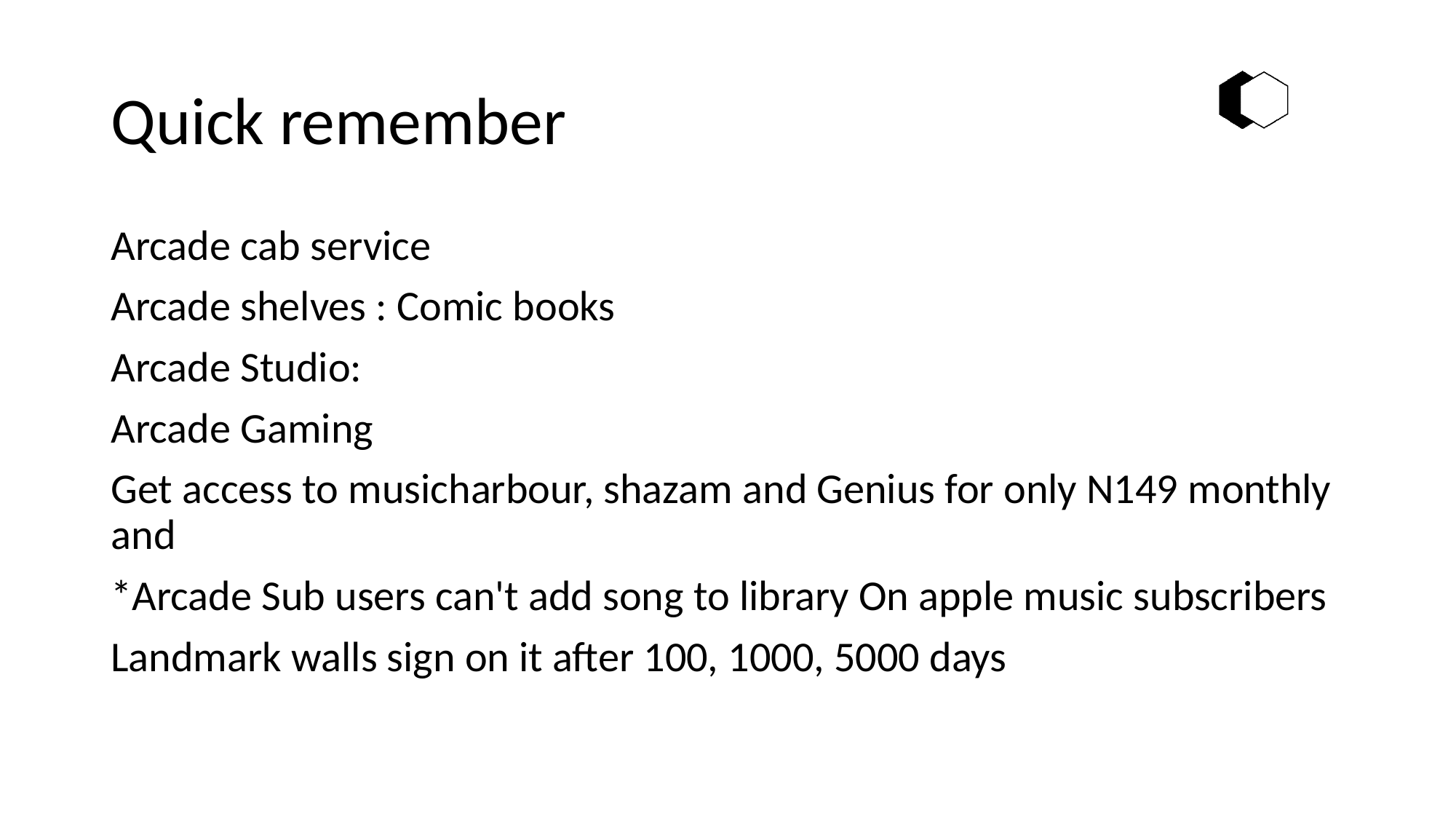

# Quick remember
Arcade cab service
Arcade shelves : Comic books
Arcade Studio:
Arcade Gaming
Get access to musicharbour, shazam and Genius for only N149 monthly and
*Arcade Sub users can't add song to library On apple music subscribers
Landmark walls sign on it after 100, 1000, 5000 days